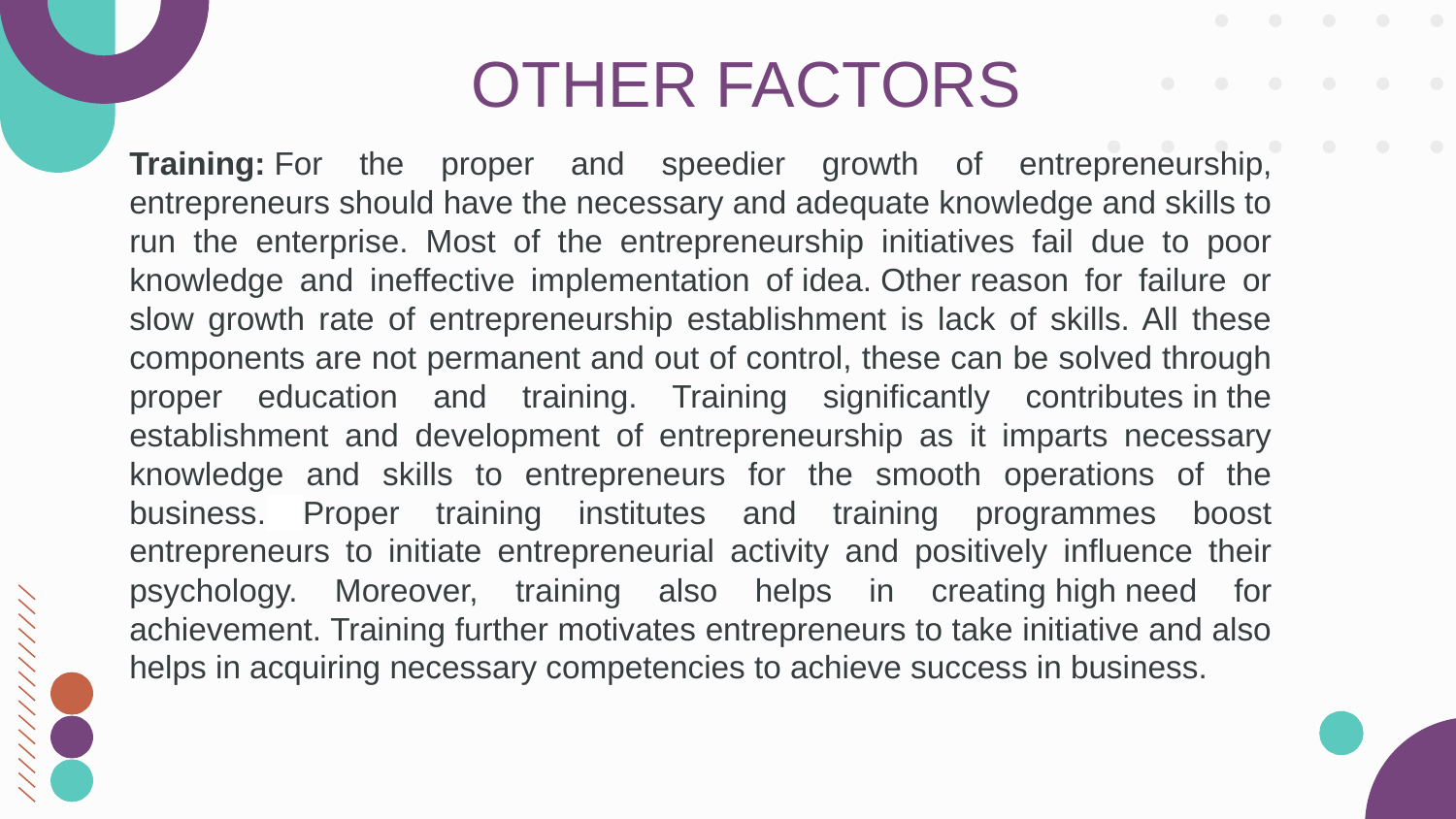

# OTHER FACTORS
Training: For the proper and speedier growth of entrepreneurship, entrepreneurs should have the necessary and adequate knowledge and skills to run the enterprise. Most of the entrepreneurship initiatives fail due to poor knowledge and ineffective implementation of idea. Other reason for failure or slow growth rate of entrepreneurship establishment is lack of skills. All these components are not permanent and out of control, these can be solved through proper education and training. Training significantly contributes in the establishment and development of entrepreneurship as it imparts necessary knowledge and skills to entrepreneurs for the smooth operations of the business. Proper training institutes and training programmes boost entrepreneurs to initiate entrepreneurial activity and positively influence their psychology. Moreover, training also helps in creating high need for achievement. Training further motivates entrepreneurs to take initiative and also helps in acquiring necessary competencies to achieve success in business.